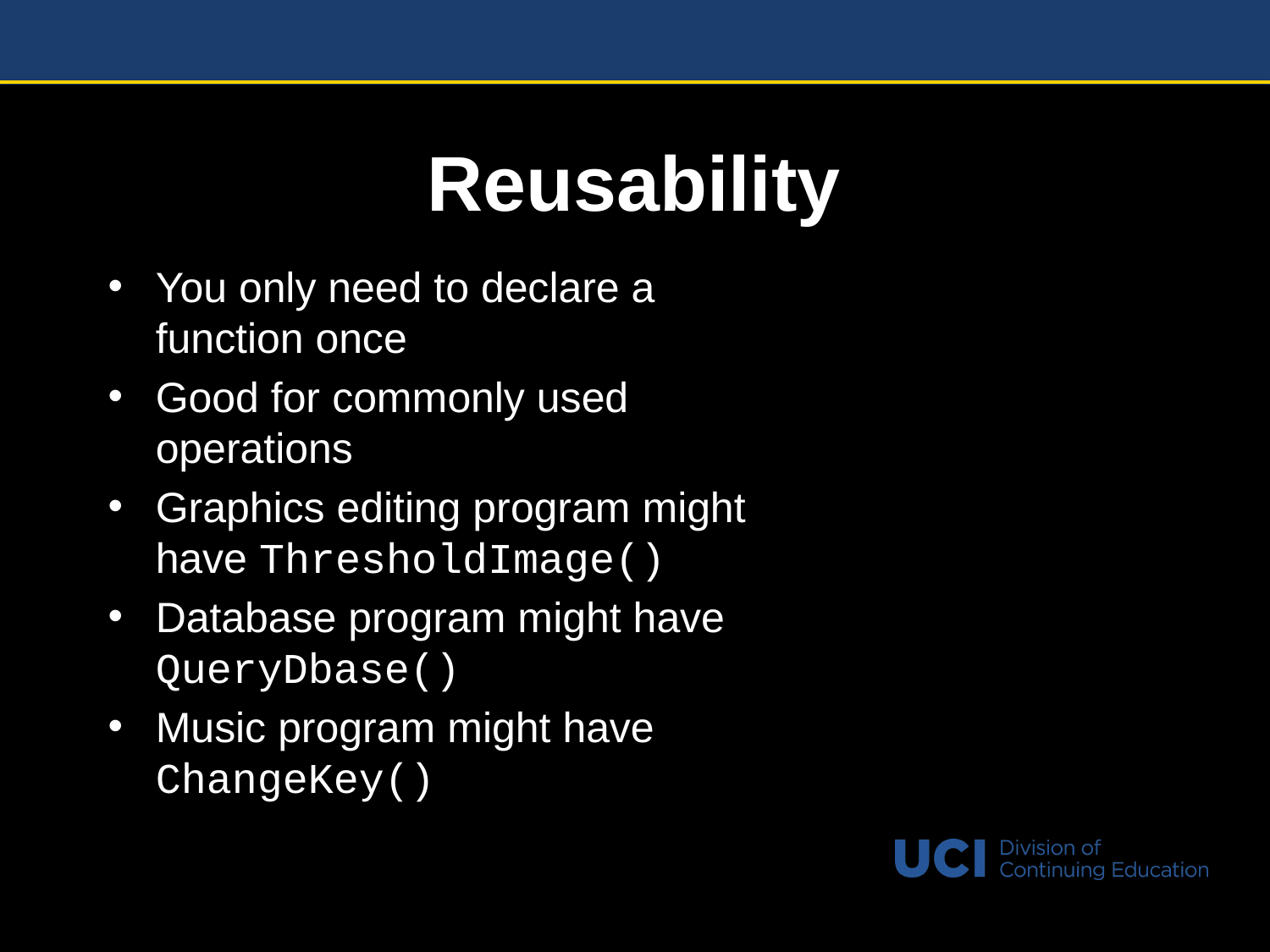

# Reusability
You only need to declare a function once
Good for commonly used operations
Graphics editing program might have ThresholdImage()
Database program might have QueryDbase()
Music program might have ChangeKey()